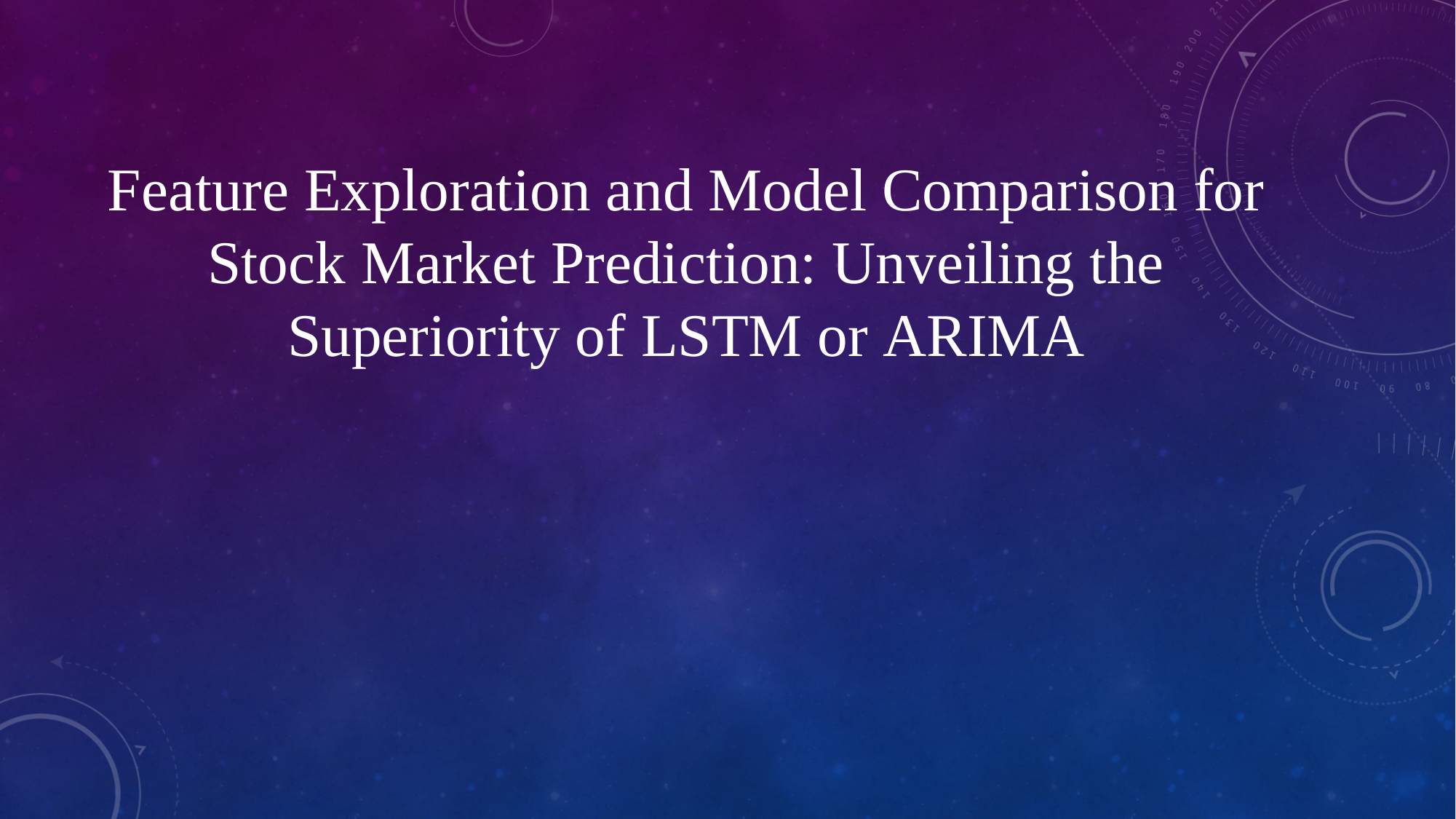

# Feature Exploration and Model Comparison for Stock Market Prediction: Unveiling the Superiority of LSTM or ARIMA